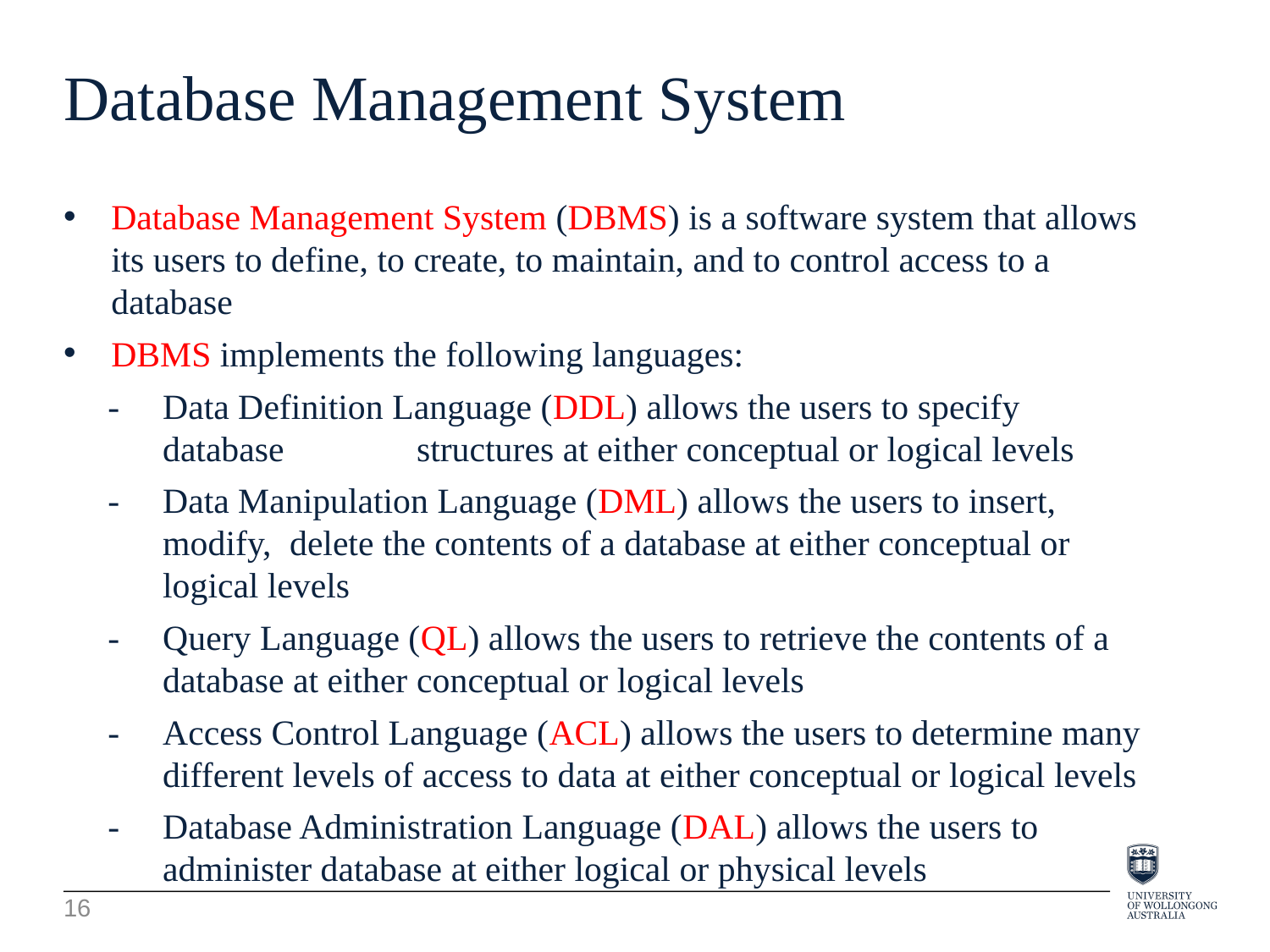

Database Management System
Database Management System (DBMS) is a software system that allows its users to define, to create, to maintain, and to control access to a database
DBMS implements the following languages:
-	Data Definition Language (DDL) allows the users to specify database 	structures at either conceptual or logical levels
-	Data Manipulation Language (DML) allows the users to insert, modify, 	delete the contents of a database at either conceptual or logical levels
-	Query Language (QL) allows the users to retrieve the contents of a database at either conceptual or logical levels
-	Access Control Language (ACL) allows the users to determine many different levels of access to data at either conceptual or logical levels
-	Database Administration Language (DAL) allows the users to administer database at either logical or physical levels
16